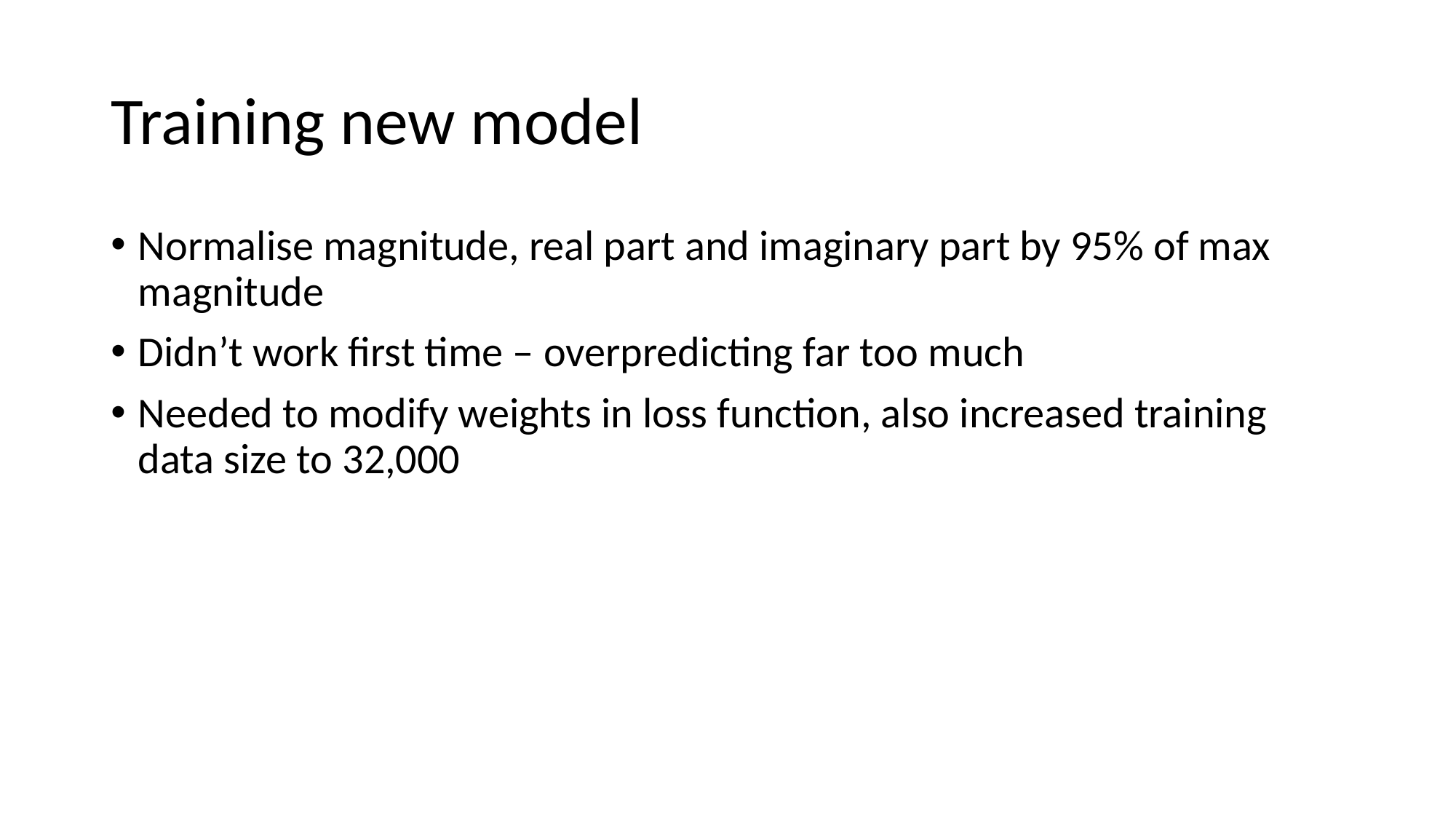

# Training new model
Normalise magnitude, real part and imaginary part by 95% of max magnitude
Didn’t work first time – overpredicting far too much
Needed to modify weights in loss function, also increased training data size to 32,000